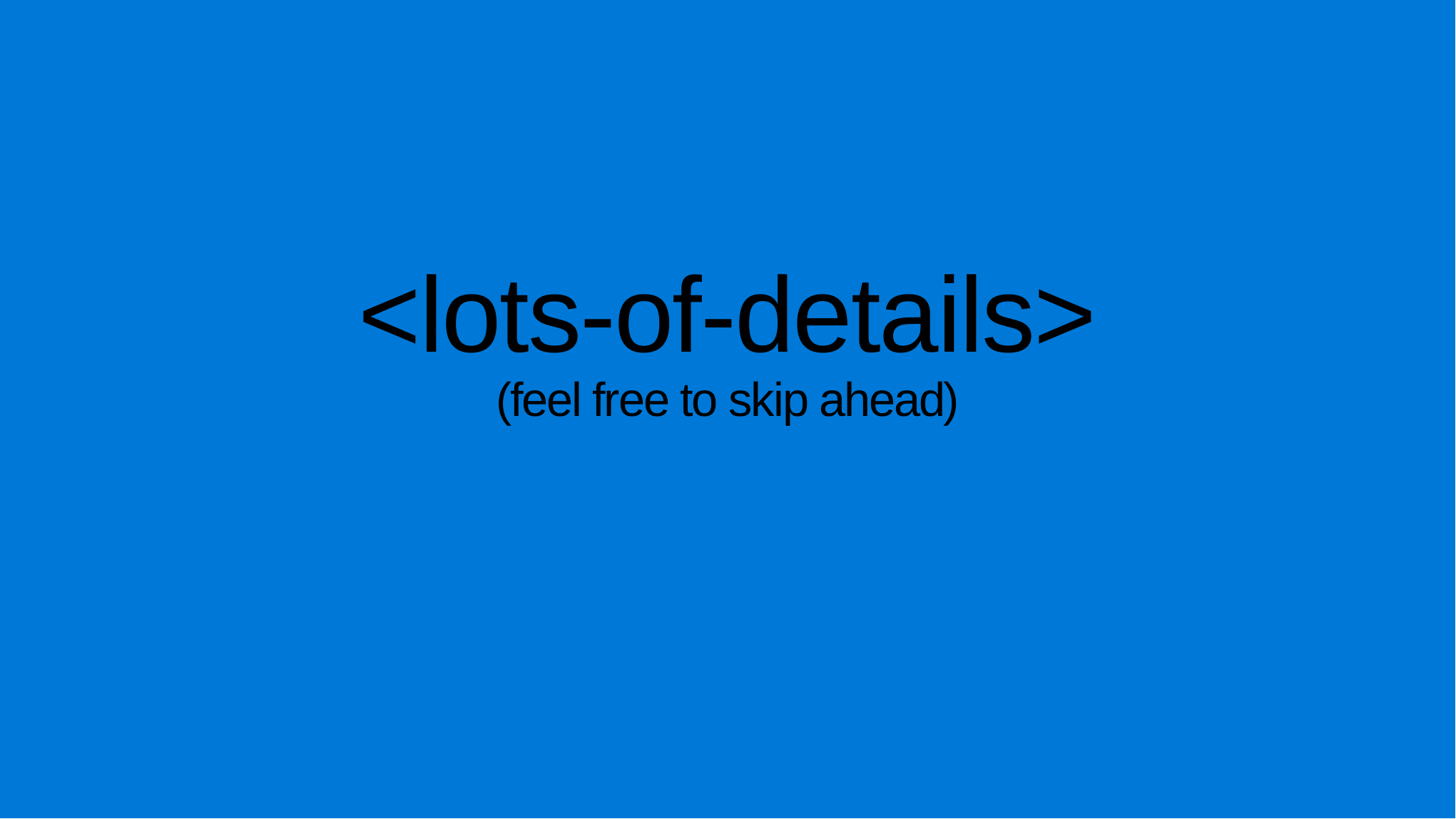

# <lots-of-details> (feel free to skip ahead)